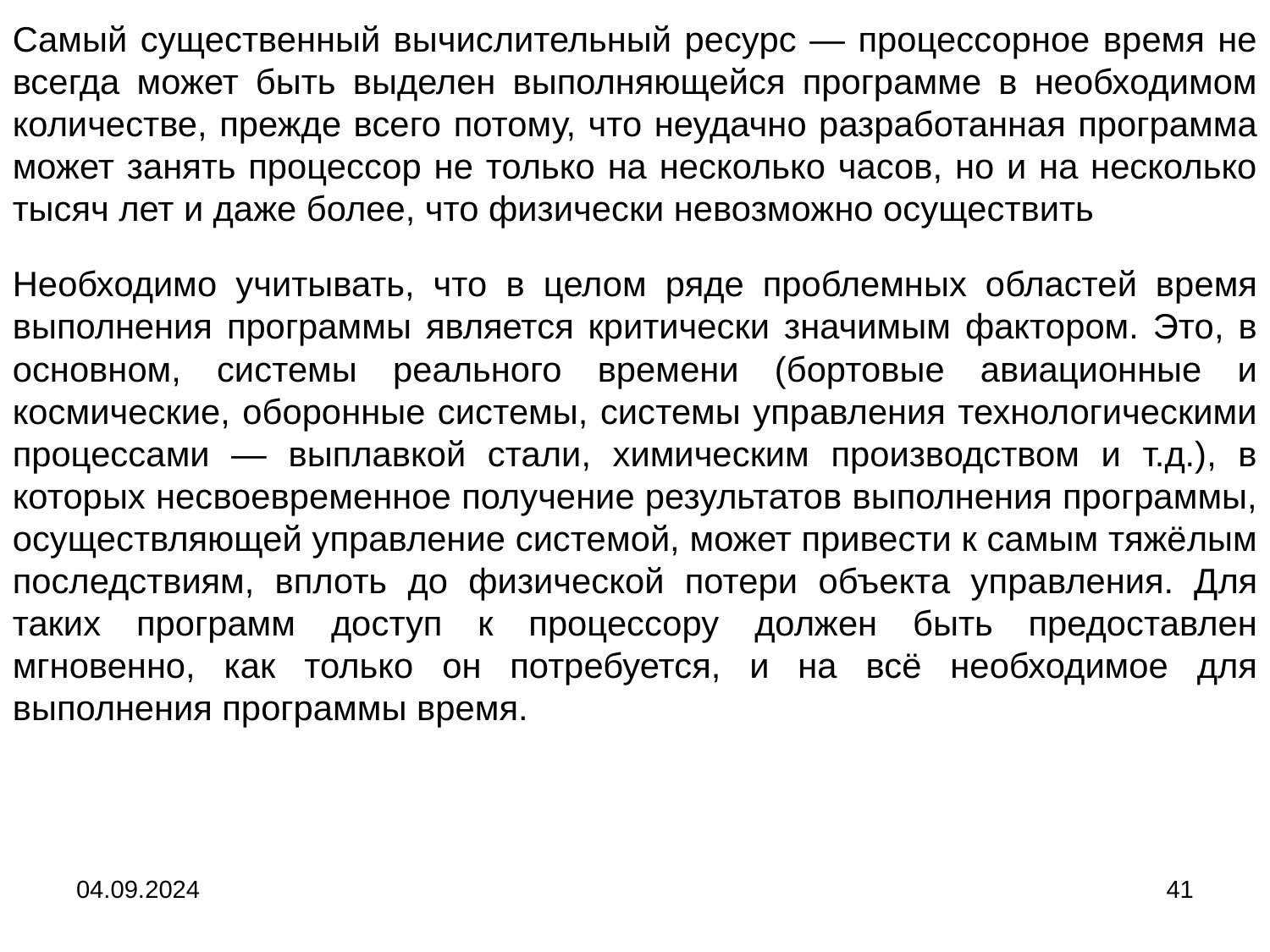

Самый существенный вычислительный ресурс — процессорное время не всегда может быть выделен выполняющейся программе в необходимом количестве, прежде всего потому, что неудачно разработанная программа может занять процессор не только на несколько часов, но и на несколько тысяч лет и даже более, что физически невозможно осуществить
Необходимо учитывать, что в целом ряде проблемных областей время выполнения программы является критически значимым фактором. Это, в основном, системы реального времени (бортовые авиационные и космические, оборонные системы, системы управления технологическими процессами — выплавкой стали, химическим производством и т.д.), в которых несвоевременное получение результатов выполнения программы, осуществляющей управление системой, может привести к самым тяжёлым последствиям, вплоть до физической потери объекта уп­рав­ления. Для таких программ доступ к процессору должен быть предоставлен мгновенно, как только он потребуется, и на всё необходимое для выполнения программы время.
04.09.2024
41